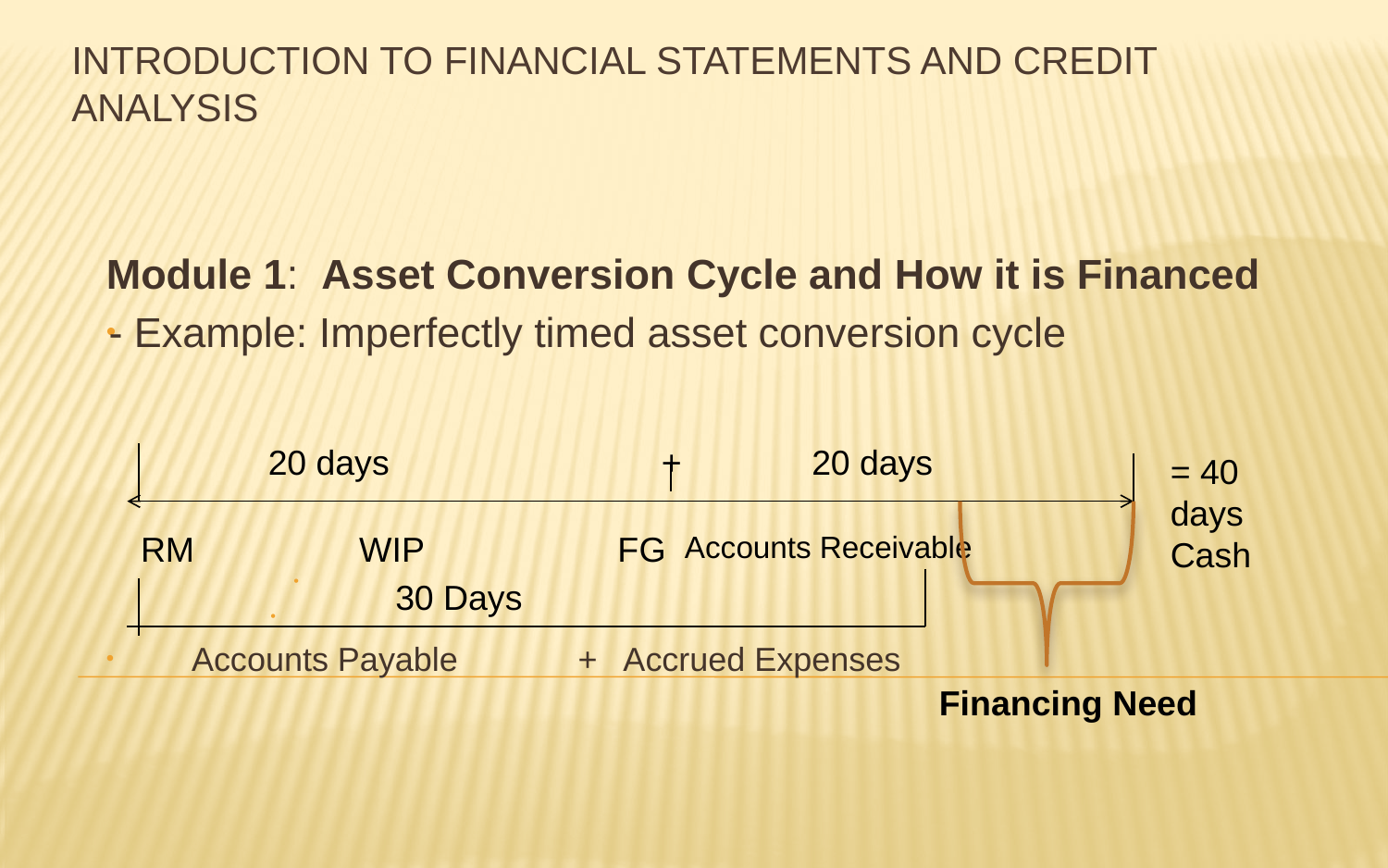

# Introduction to Financial Statements and credit analysis
Module 1:  Asset Conversion Cycle and How it is Financed
- Example: Imperfectly timed asset conversion cycle

         Accounts Payable             +   Accrued Expenses

20 days
+
20 days
= 40 days
Cash

RM                 WIP                    FG
Accounts Receivable
30 Days
Financing Need